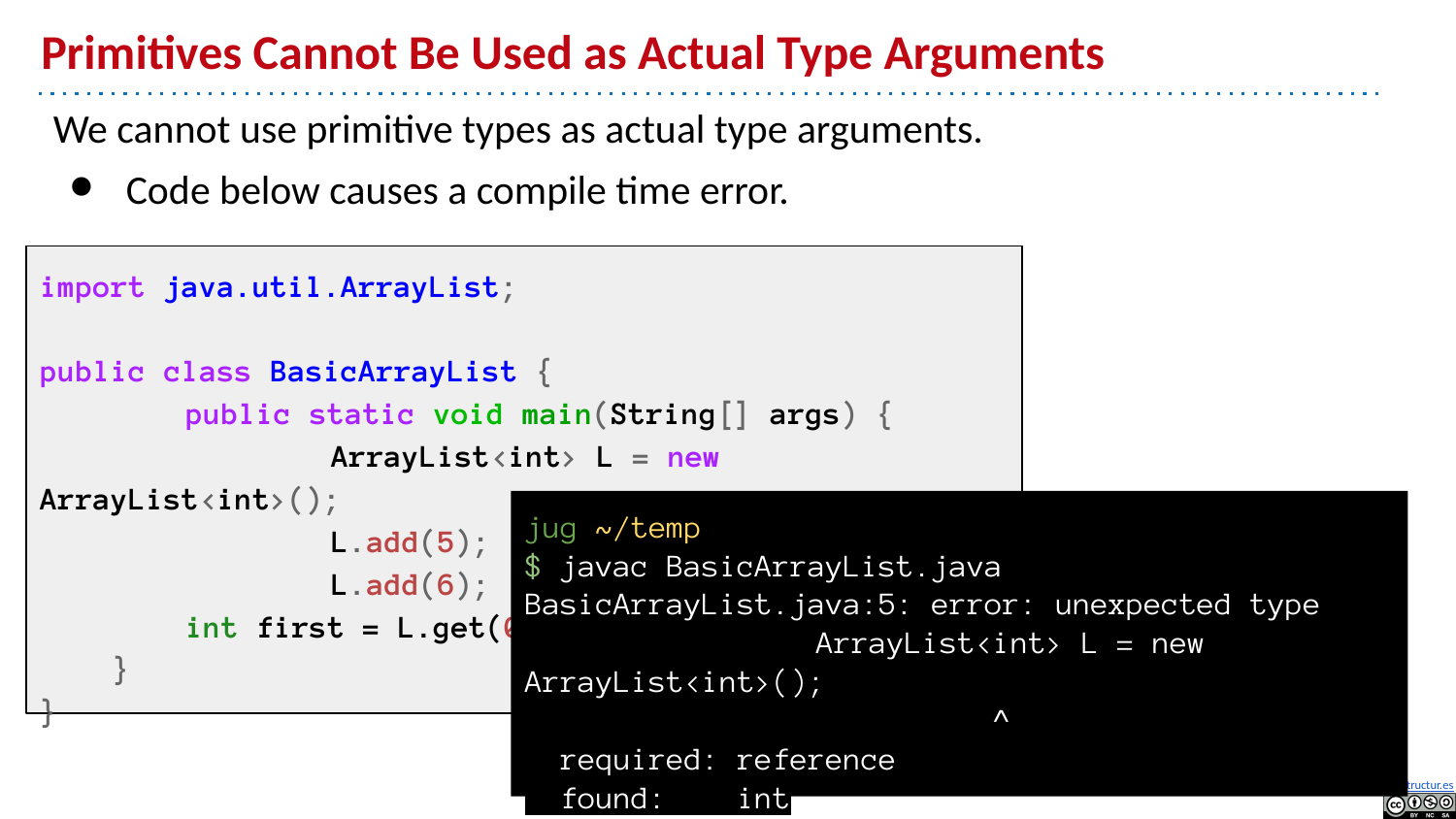

# Primitives Cannot Be Used as Actual Type Arguments
We cannot use primitive types as actual type arguments.
Code below causes a compile time error.
import java.util.ArrayList;
public class BasicArrayList {
	public static void main(String[] args) {
		ArrayList<int> L = new ArrayList<int>();
		L.add(5);
		L.add(6);
int first = L.get(0);
}
}
jug ~/temp
$ javac BasicArrayList.java
BasicArrayList.java:5: error: unexpected type
		ArrayList<int> L = new ArrayList<int>();
		          ^
  required: reference
  found:    int